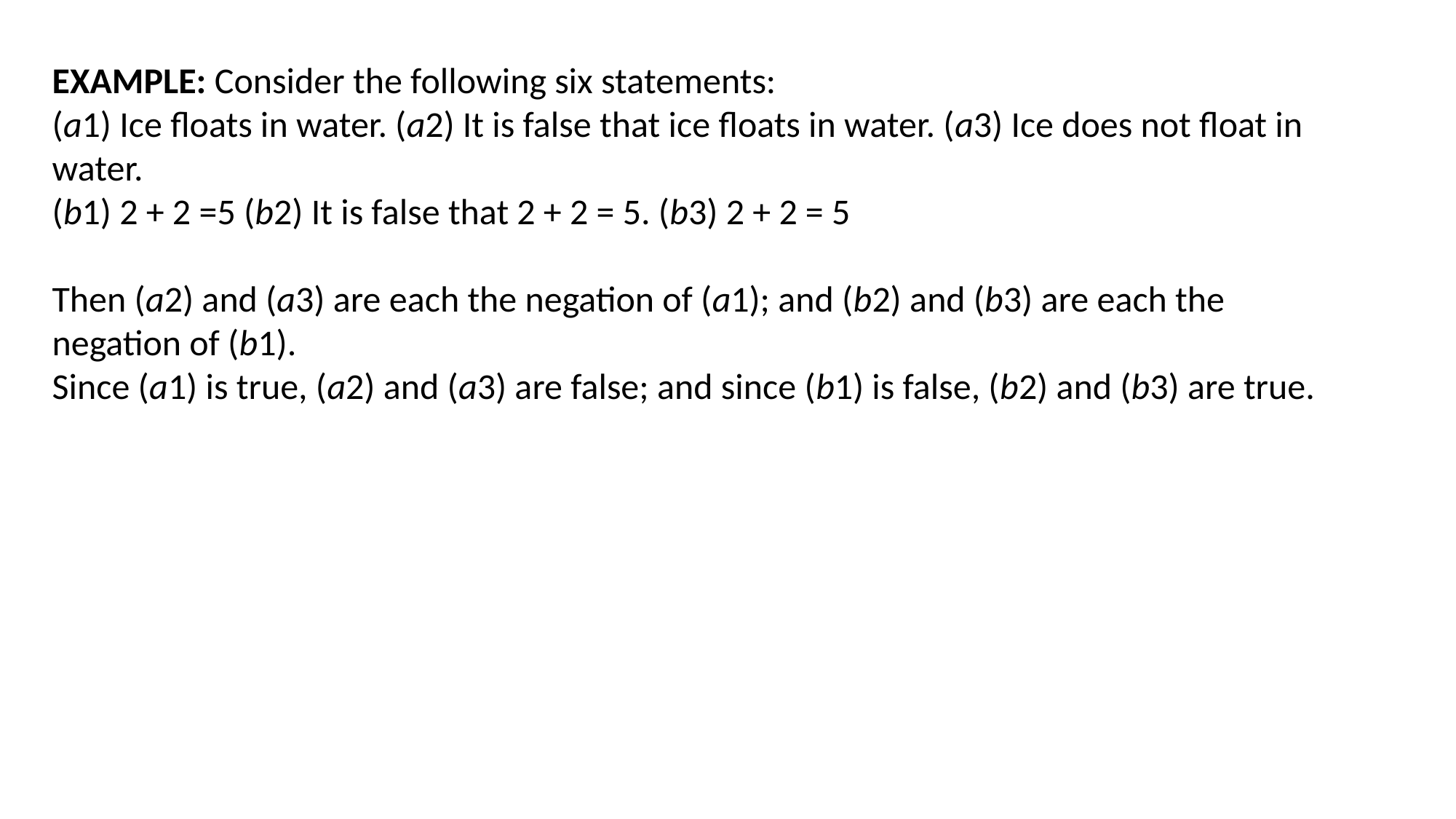

EXAMPLE: Consider the following six statements:
(a1) Ice floats in water. (a2) It is false that ice floats in water. (a3) Ice does not float in water.
(b1) 2 + 2 =5 (b2) It is false that 2 + 2 = 5. (b3) 2 + 2 = 5

Then (a2) and (a3) are each the negation of (a1); and (b2) and (b3) are each the negation of (b1).
Since (a1) is true, (a2) and (a3) are false; and since (b1) is false, (b2) and (b3) are true.